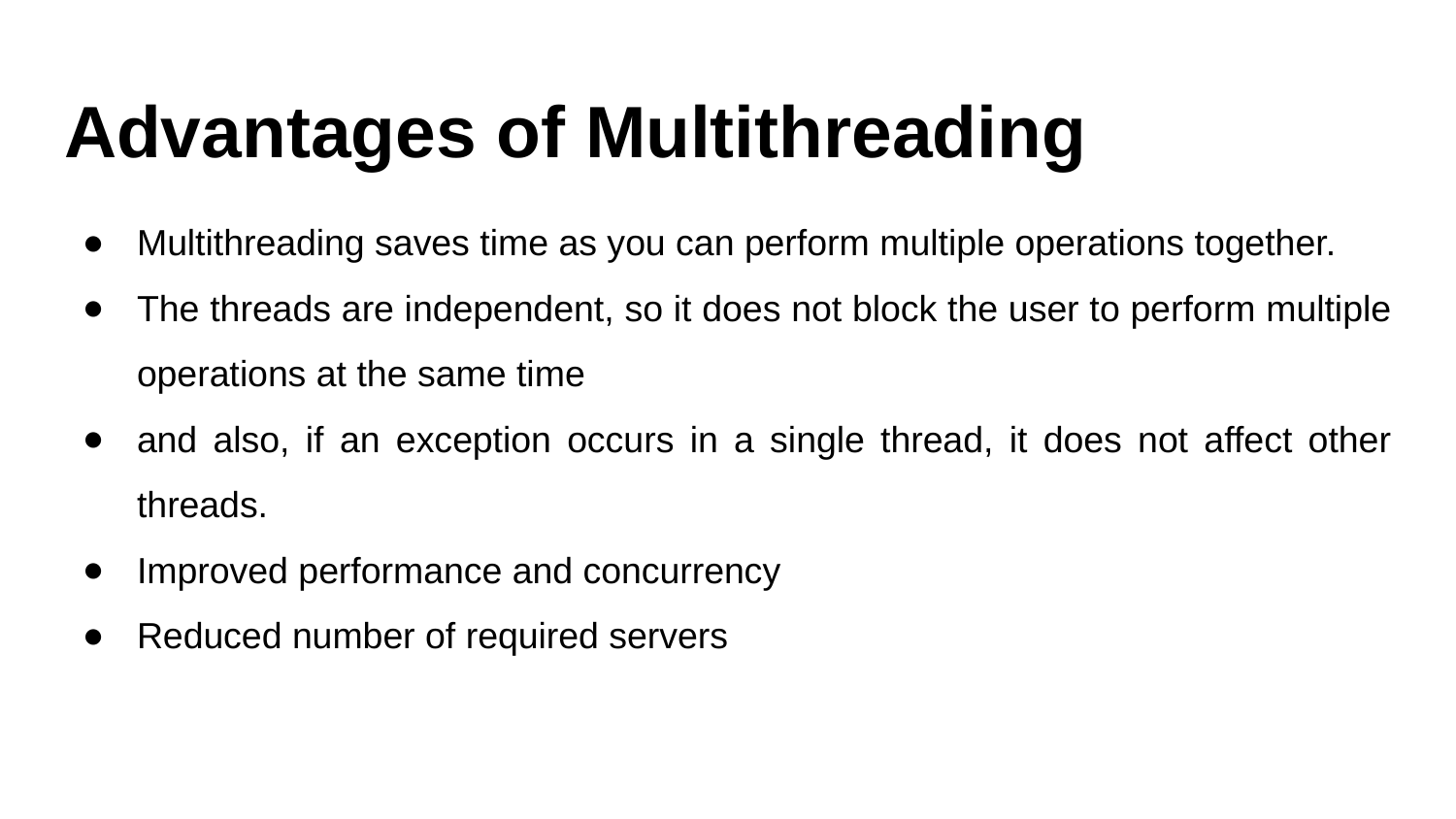

# Advantages of Multithreading

Multithreading saves time as you can perform multiple operations together.
The threads are independent, so it does not block the user to perform multiple operations at the same time
and also, if an exception occurs in a single thread, it does not affect other threads.
Improved performance and concurrency
Reduced number of required servers